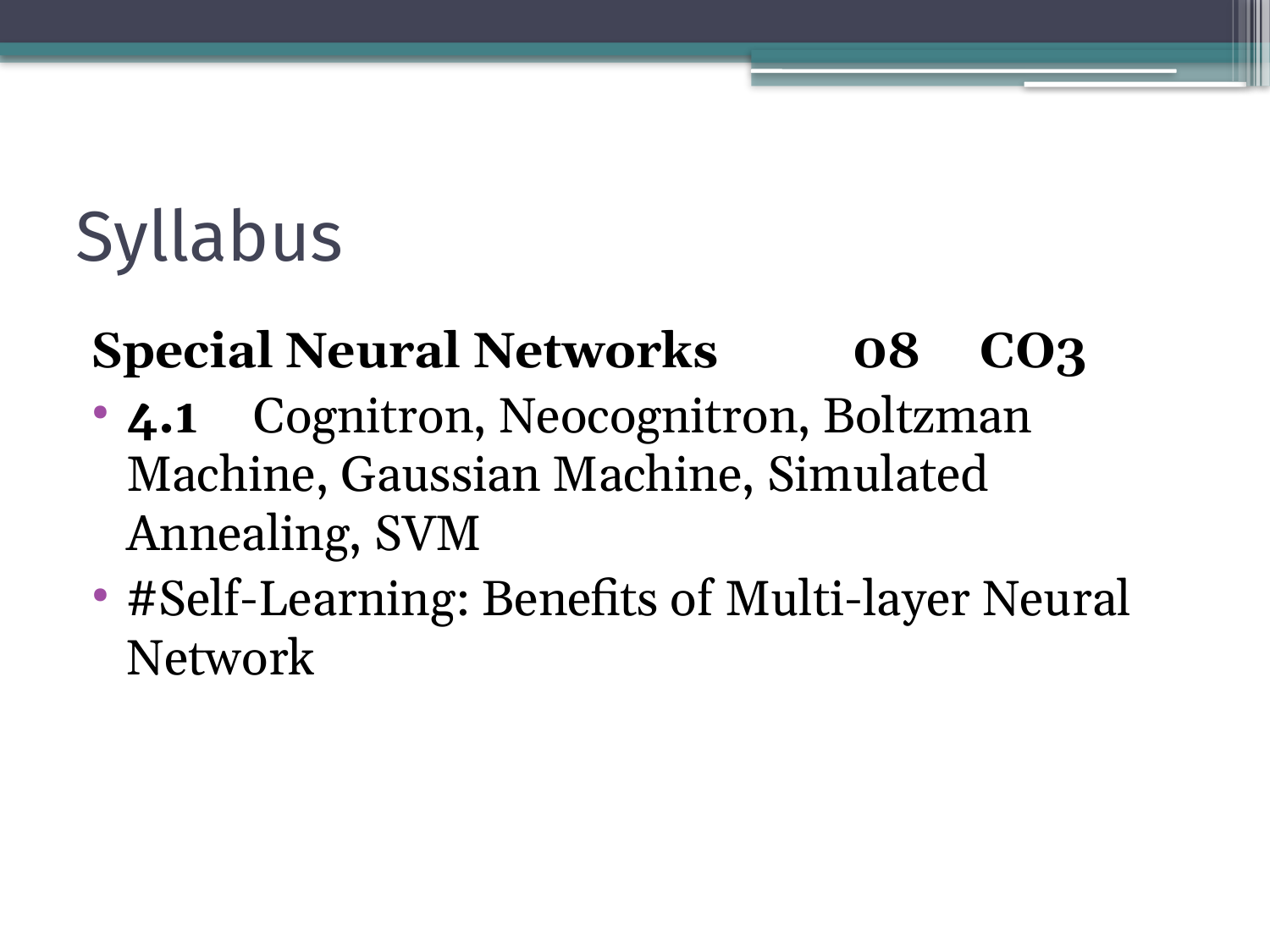

# Syllabus
Special Neural Networks 	08 	CO3
4.1 	Cognitron, Neocognitron, Boltzman Machine, Gaussian Machine, Simulated Annealing, SVM
#Self-Learning: Benefits of Multi-layer Neural Network